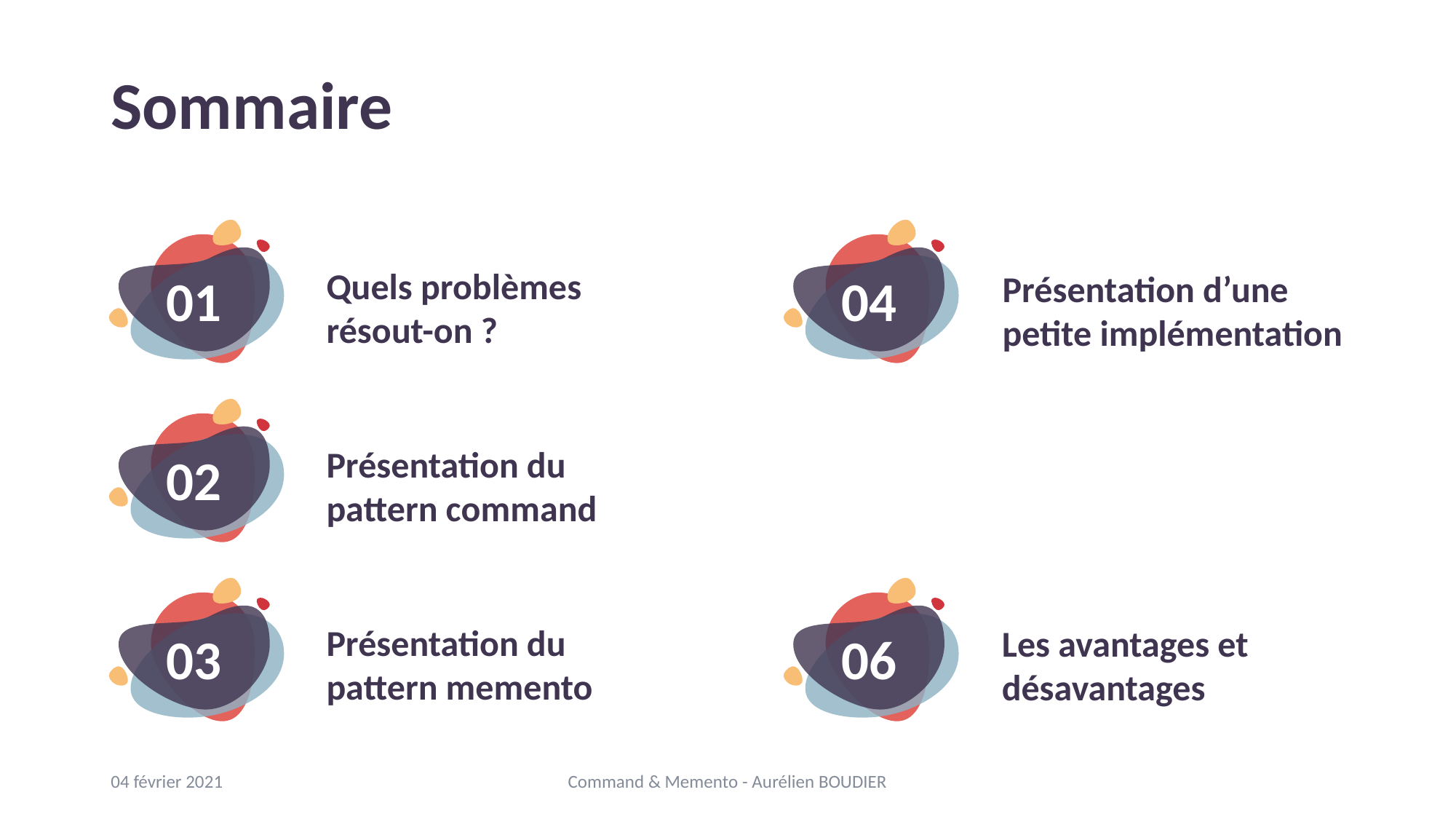

# Sommaire

01

04

Quels problèmes résout-on ?
Présentation d’une petite implémentation

02

Présentation du pattern command

03

06

Présentation du pattern memento
Les avantages et désavantages
04 février 2021
Command & Memento - Aurélien BOUDIER